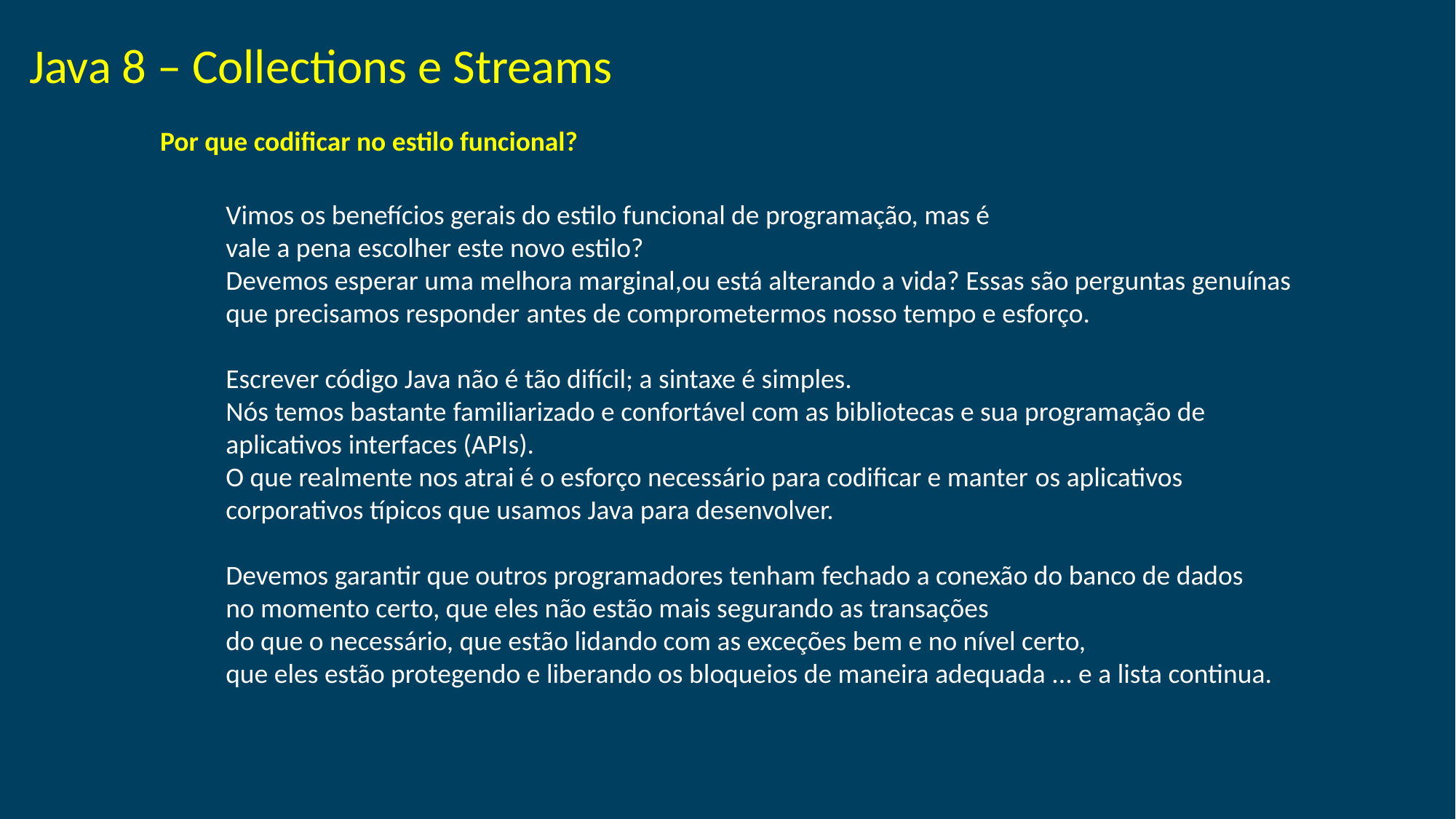

# Java 8 – Collections e Streams
Por que codificar no estilo funcional?

Vimos os benefícios gerais do estilo funcional de programação, mas é
vale a pena escolher este novo estilo?
Devemos esperar uma melhora marginal,ou está alterando a vida? Essas são perguntas genuínas
que precisamos responder antes de comprometermos nosso tempo e esforço.

Escrever código Java não é tão difícil; a sintaxe é simples.
Nós temos bastante familiarizado e confortável com as bibliotecas e sua programação de
aplicativos interfaces (APIs).
O que realmente nos atrai é o esforço necessário para codificar e manter os aplicativos
corporativos típicos que usamos Java para desenvolver.

Devemos garantir que outros programadores tenham fechado a conexão do banco de dados
no momento certo, que eles não estão mais segurando as transações
do que o necessário, que estão lidando com as exceções bem e no nível certo,
que eles estão protegendo e liberando os bloqueios de maneira adequada ... e a lista continua.